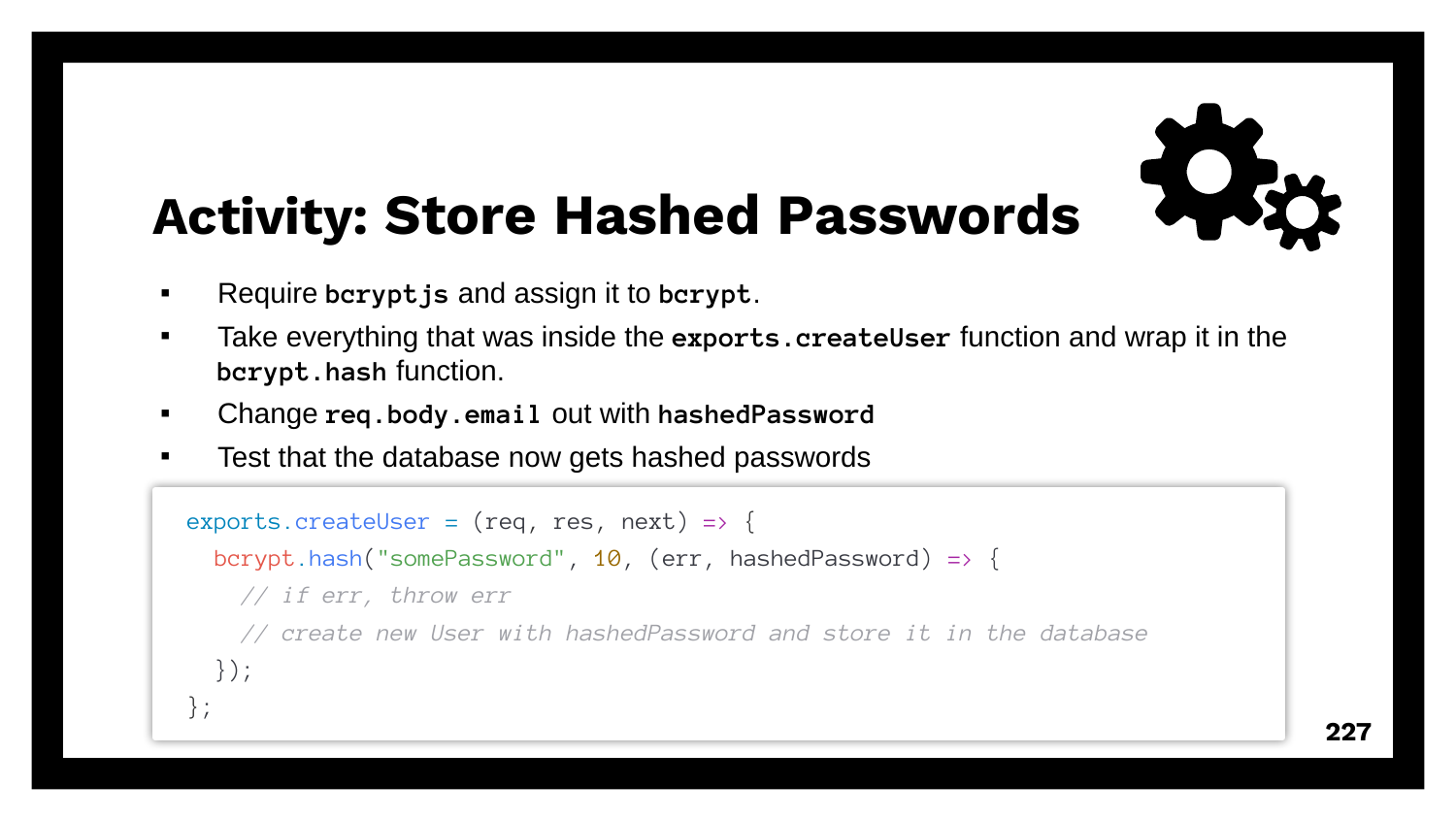

# Activity: Store Hashed Passwords
Require bcryptjs and assign it to bcrypt.
Take everything that was inside the exports.createUser function and wrap it in the bcrypt.hash function.
Change req.body.email out with hashedPassword
Test that the database now gets hashed passwords
exports.createUser = (req, res, next) => {
  bcrypt.hash("somePassword", 10, (err, hashedPassword) => {
    // if err, throw err
    // create new User with hashedPassword and store it in the database
  });
};
227